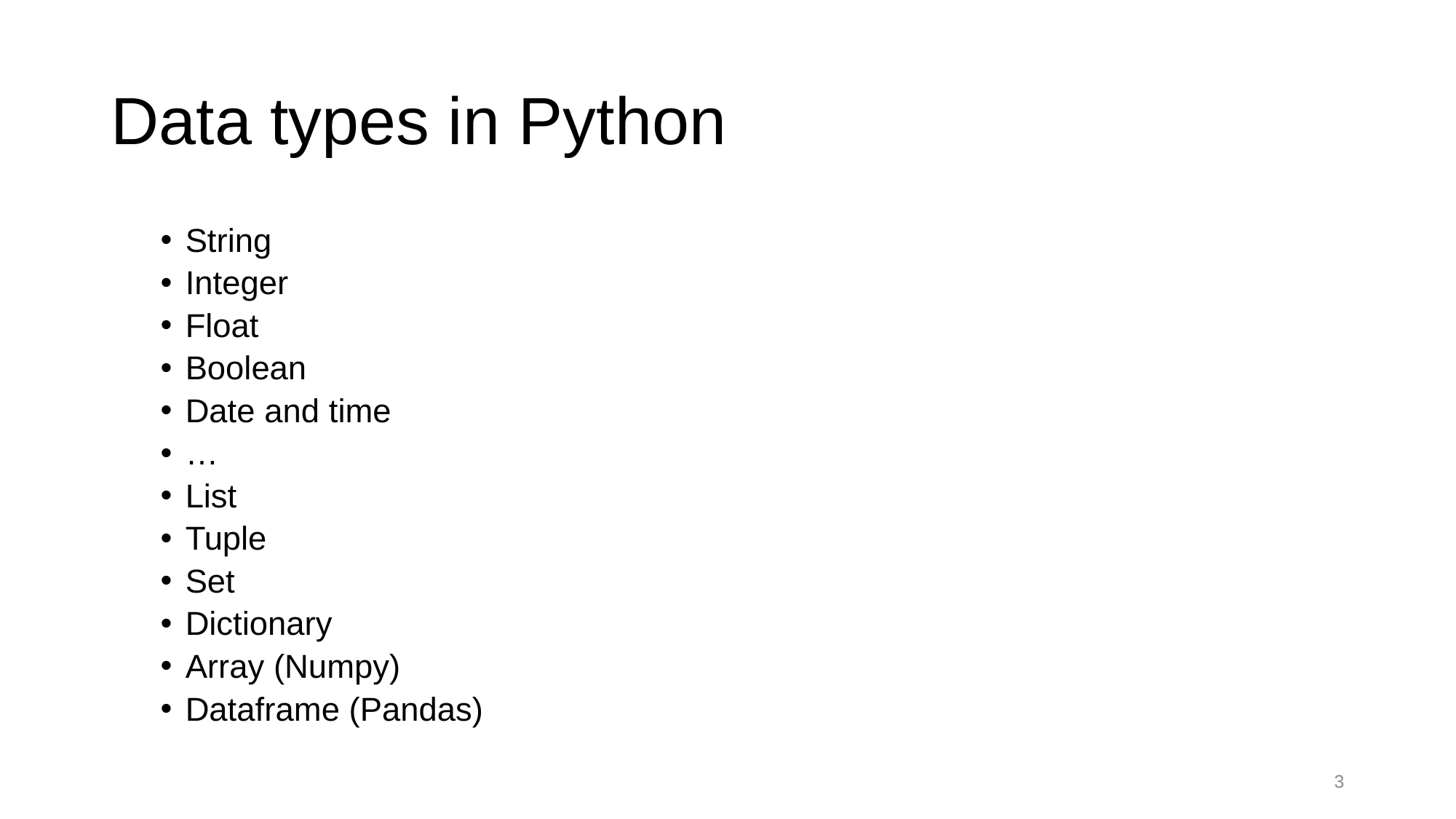

# Data types in Python
String
Integer
Float
Boolean
Date and time
…
List
Tuple
Set
Dictionary
Array (Numpy)
Dataframe (Pandas)

3